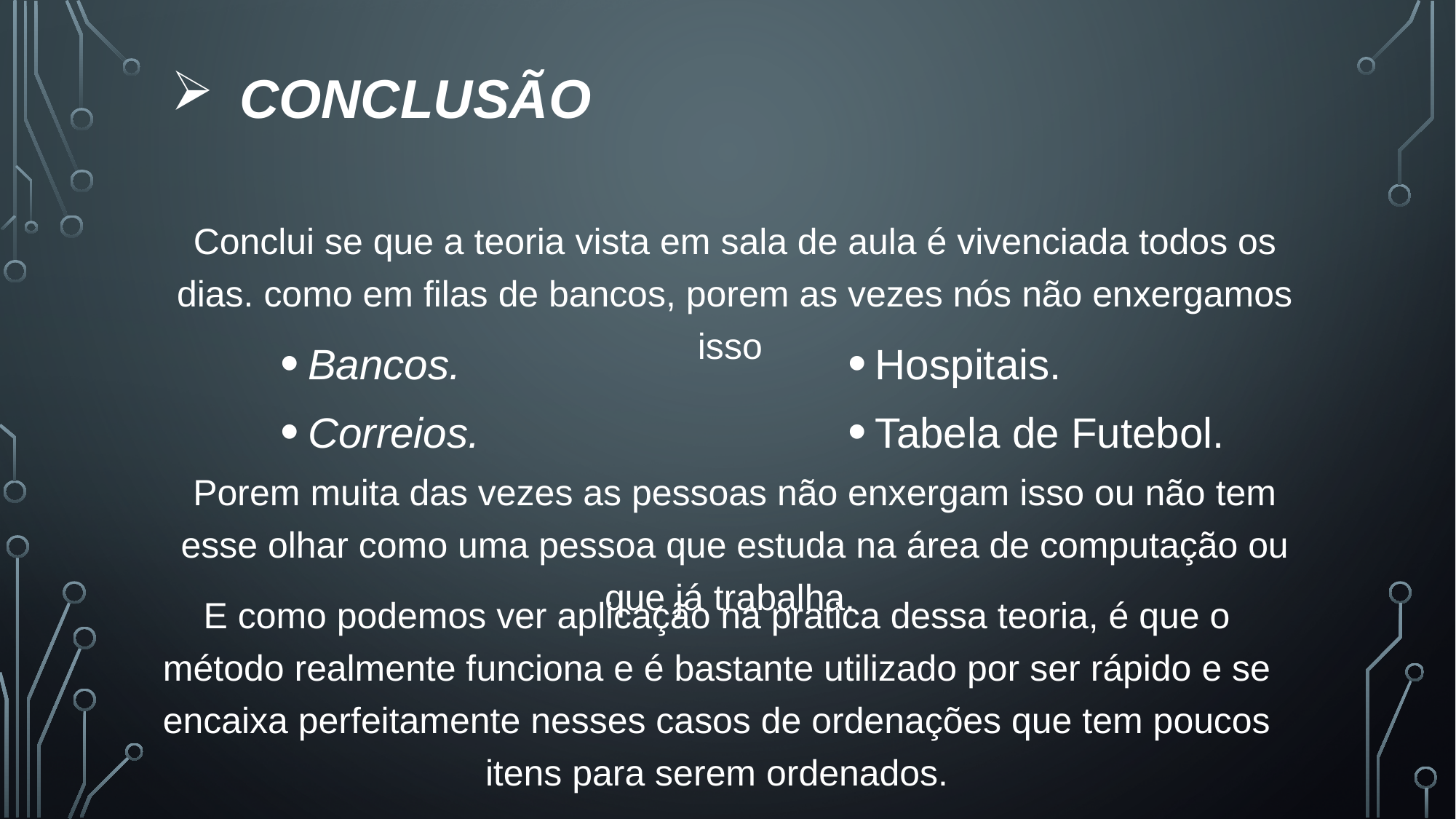

conclusão
Conclui se que a teoria vista em sala de aula é vivenciada todos os dias. como em filas de bancos, porem as vezes nós não enxergamos isso
Bancos.
Correios.
Hospitais.
Tabela de Futebol.
Porem muita das vezes as pessoas não enxergam isso ou não tem esse olhar como uma pessoa que estuda na área de computação ou que já trabalha.
E como podemos ver aplicação na pratica dessa teoria, é que o método realmente funciona e é bastante utilizado por ser rápido e se encaixa perfeitamente nesses casos de ordenações que tem poucos itens para serem ordenados.